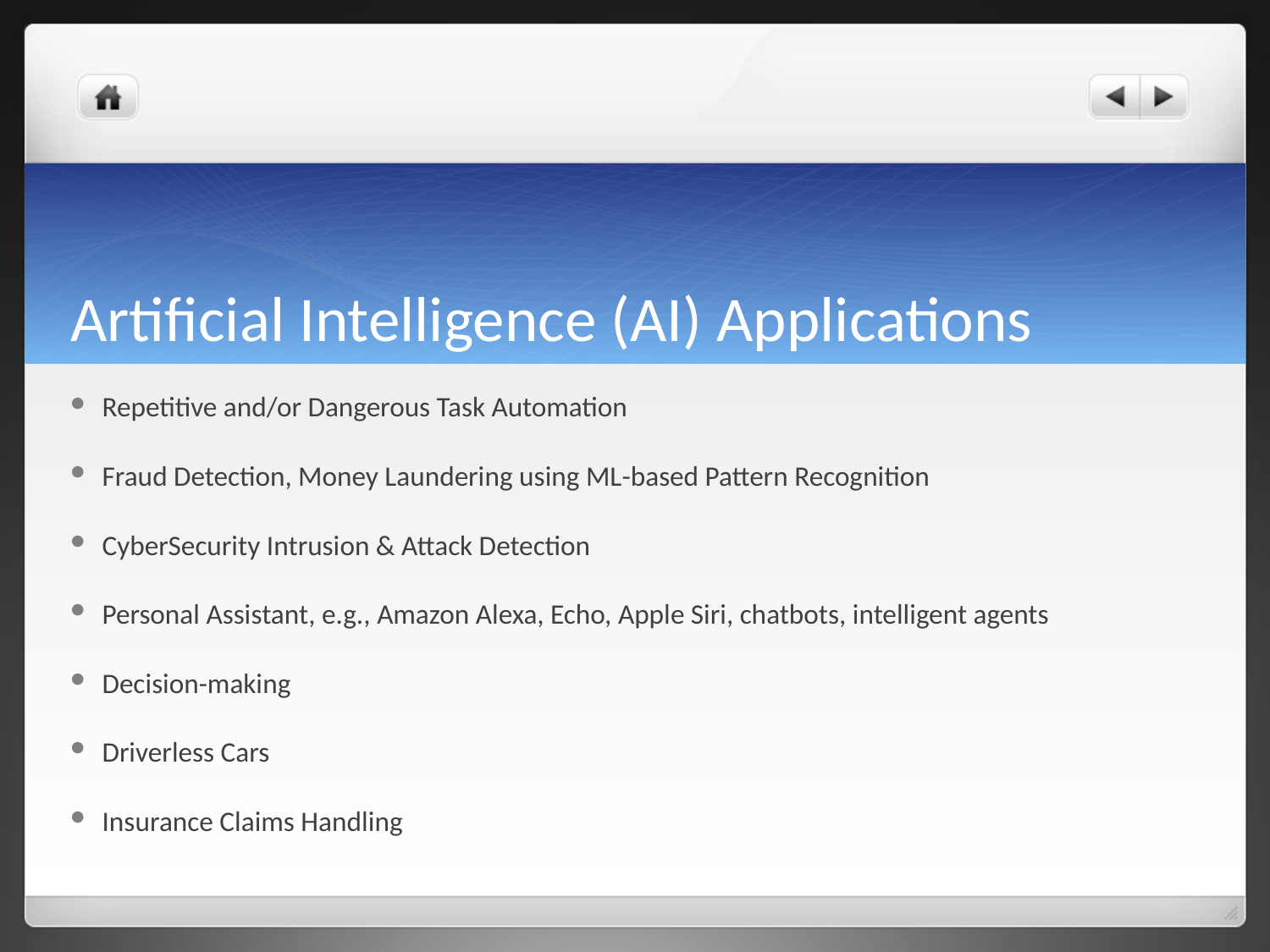

# Artificial Intelligence (AI) Applications
Repetitive and/or Dangerous Task Automation
Fraud Detection, Money Laundering using ML-based Pattern Recognition
CyberSecurity Intrusion & Attack Detection
Personal Assistant, e.g., Amazon Alexa, Echo, Apple Siri, chatbots, intelligent agents
Decision-making
Driverless Cars
Insurance Claims Handling